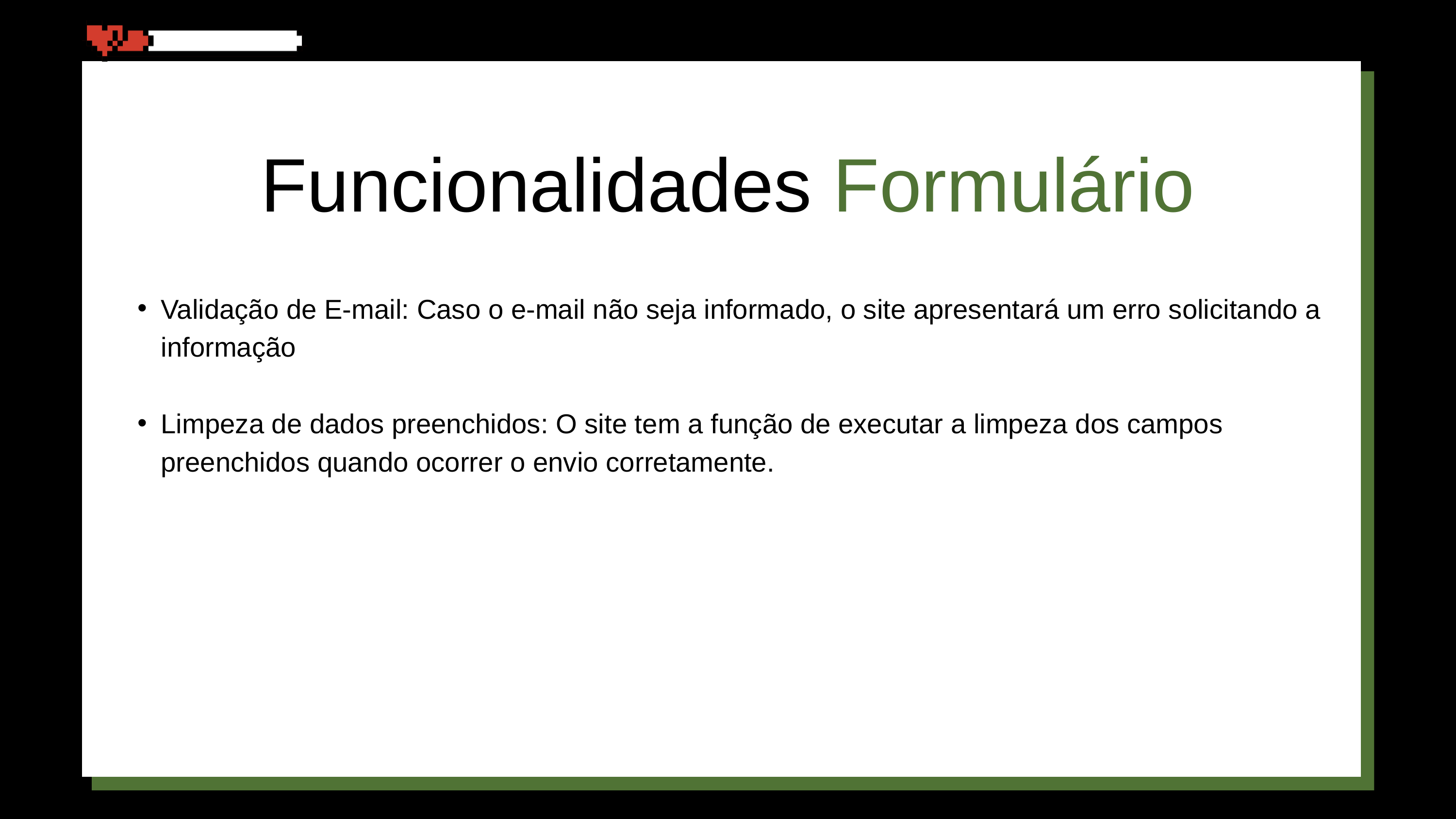

Funcionalidades Formulário

Validação de E-mail: Caso o e-mail não seja informado, o site apresentará um erro solicitando a informação

Limpeza de dados preenchidos: O site tem a função de executar a limpeza dos campos preenchidos quando ocorrer o envio corretamente.